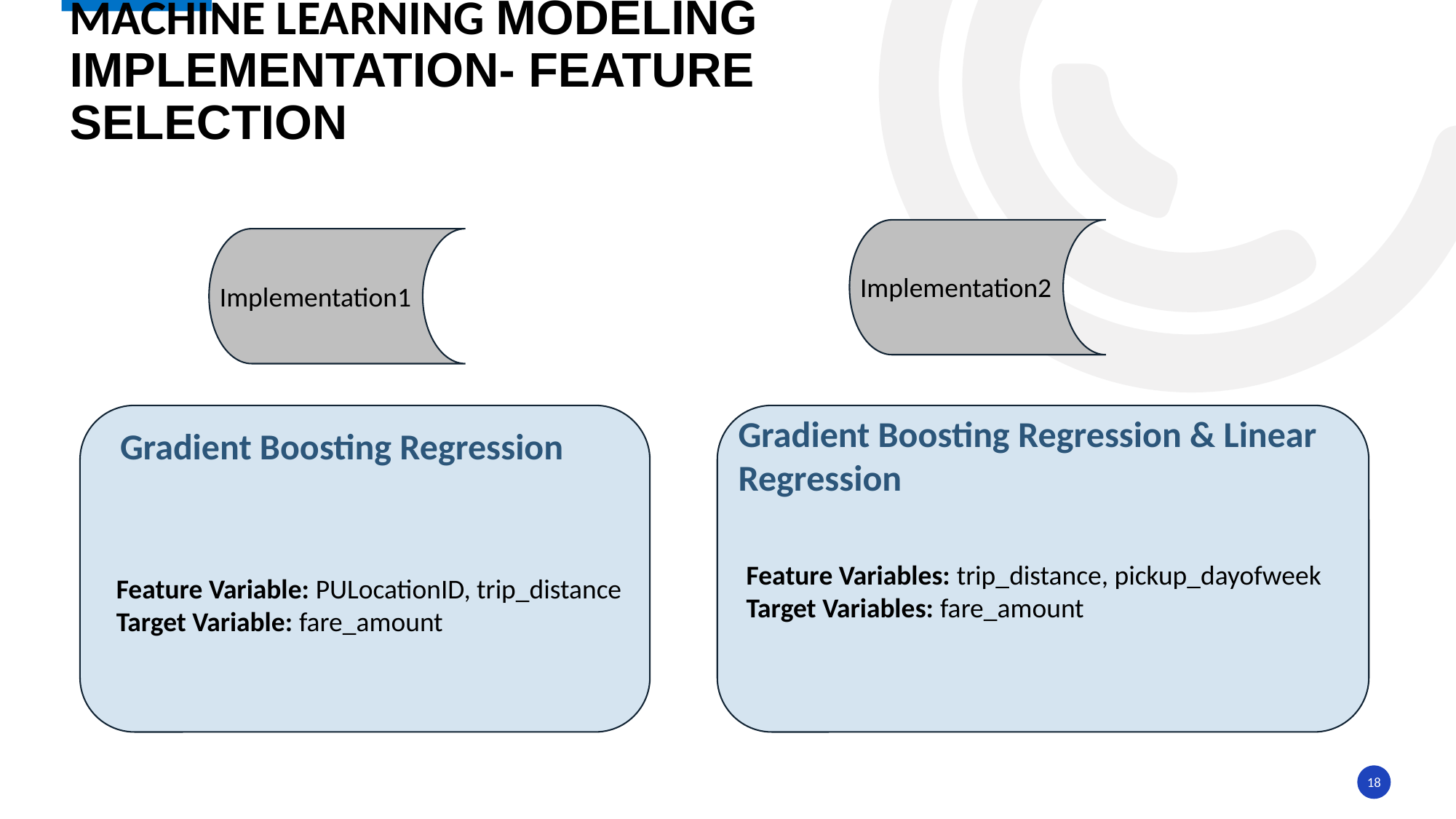

# Machine Learning Modeling implementation- Feature Selection

Implementation2
Implementation1

Gradient Boosting Regression & Linear Regression
Gradient Boosting Regression

Feature Variables: trip_distance, pickup_dayofweek
Target Variables: fare_amount
Feature Variable: PULocationID, trip_distance
Target Variable: fare_amount
18